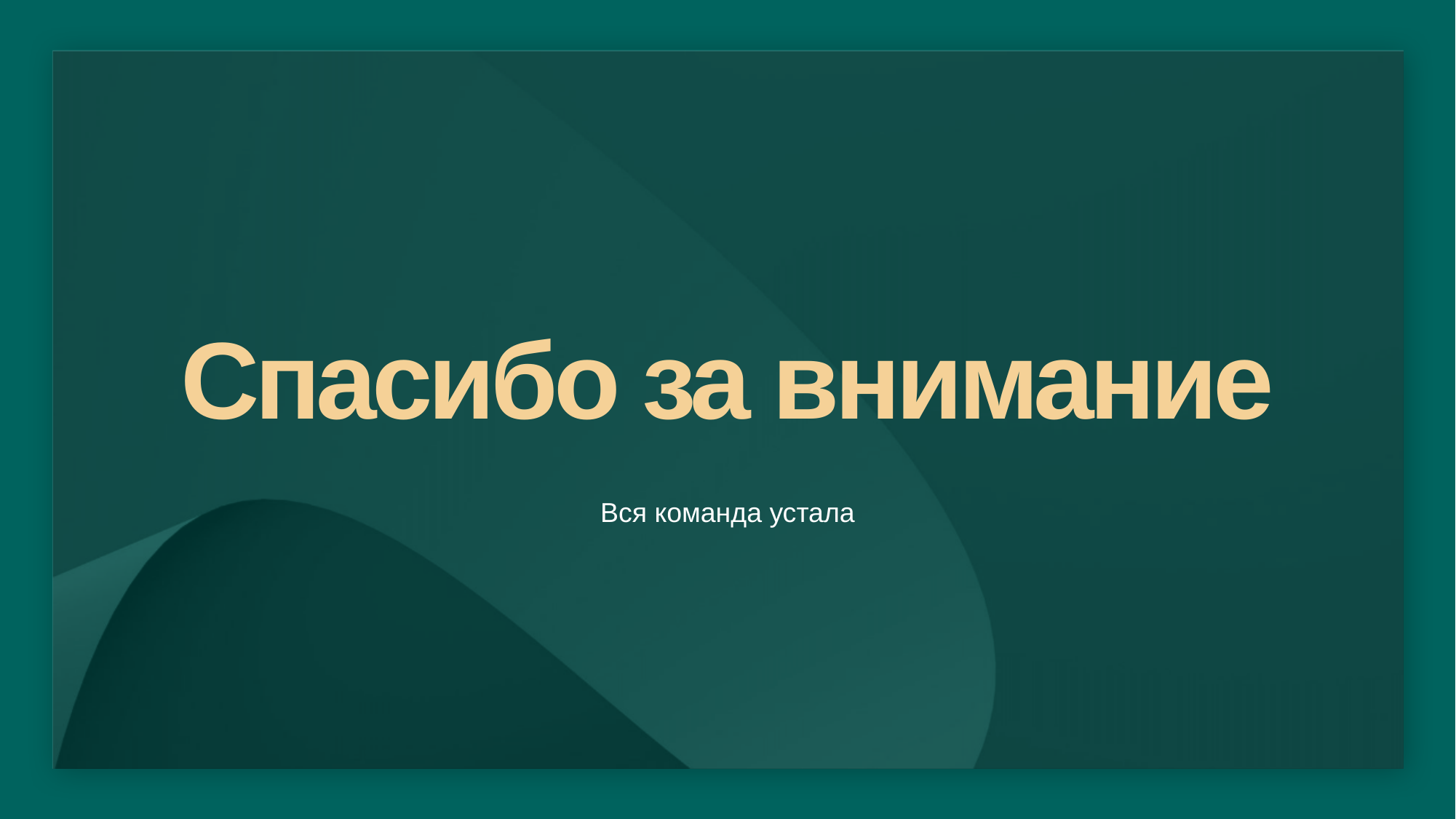

# Спасибо за внимание
Вся команда устала